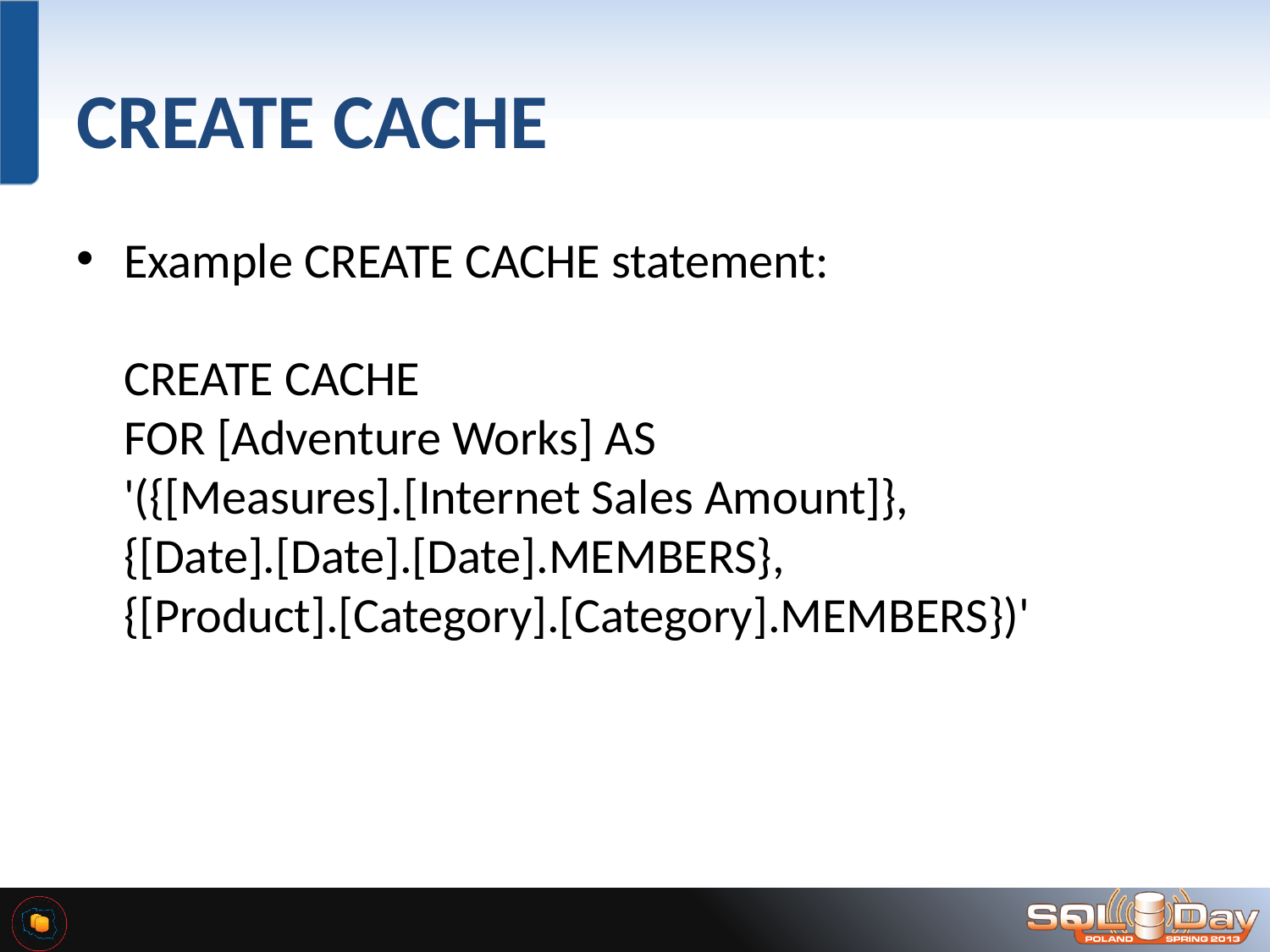

# CREATE CACHE
Example CREATE CACHE statement:
CREATE CACHE
FOR [Adventure Works] AS
'({[Measures].[Internet Sales Amount]},
{[Date].[Date].[Date].MEMBERS},
{[Product].[Category].[Category].MEMBERS})'